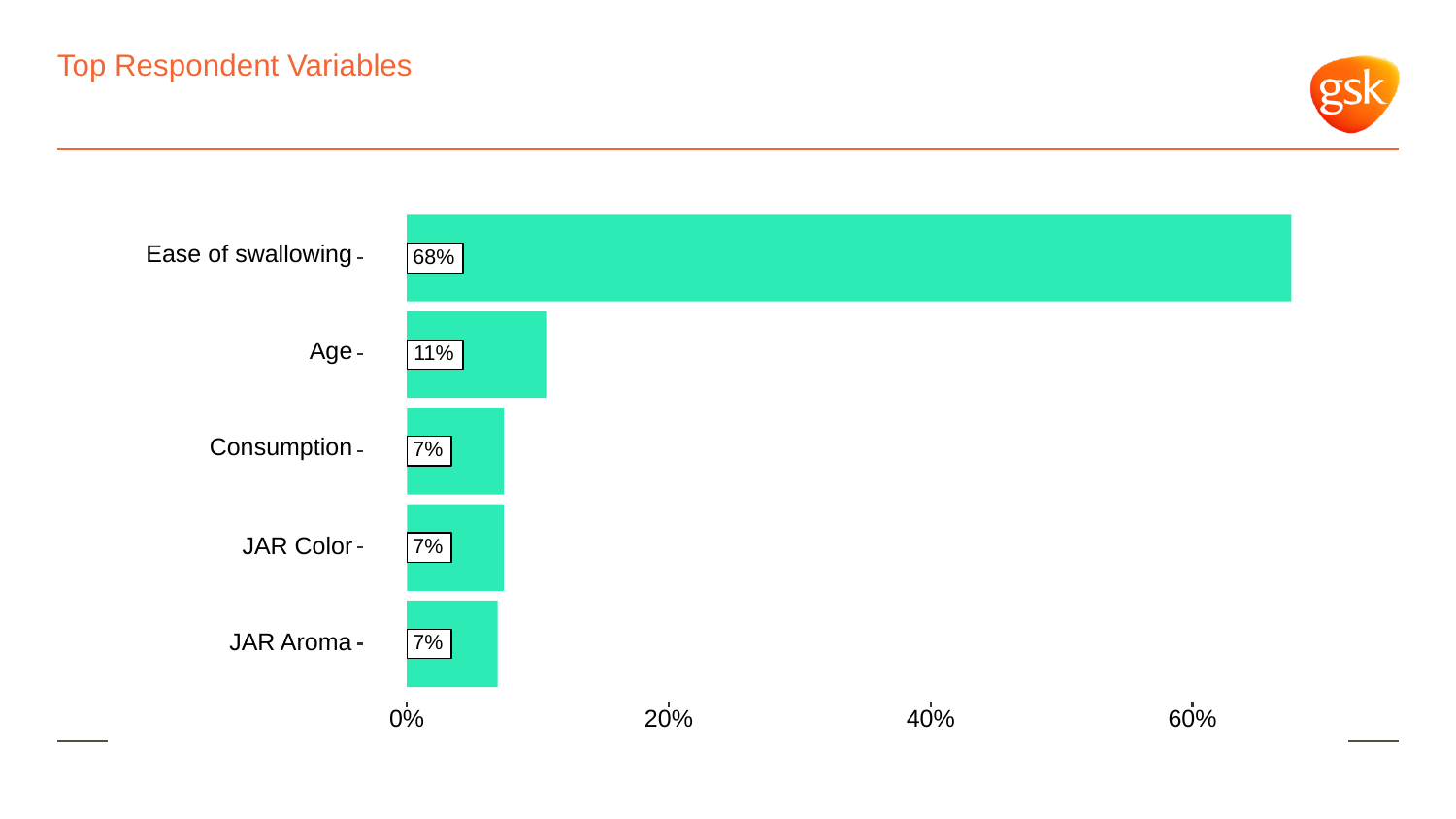

# Top Respondent Variables

Ease of swallowing
68%

Age
11%

Consumption
7%

JAR Color
7%

JAR Aroma
7%

0%
20%
40%
60%